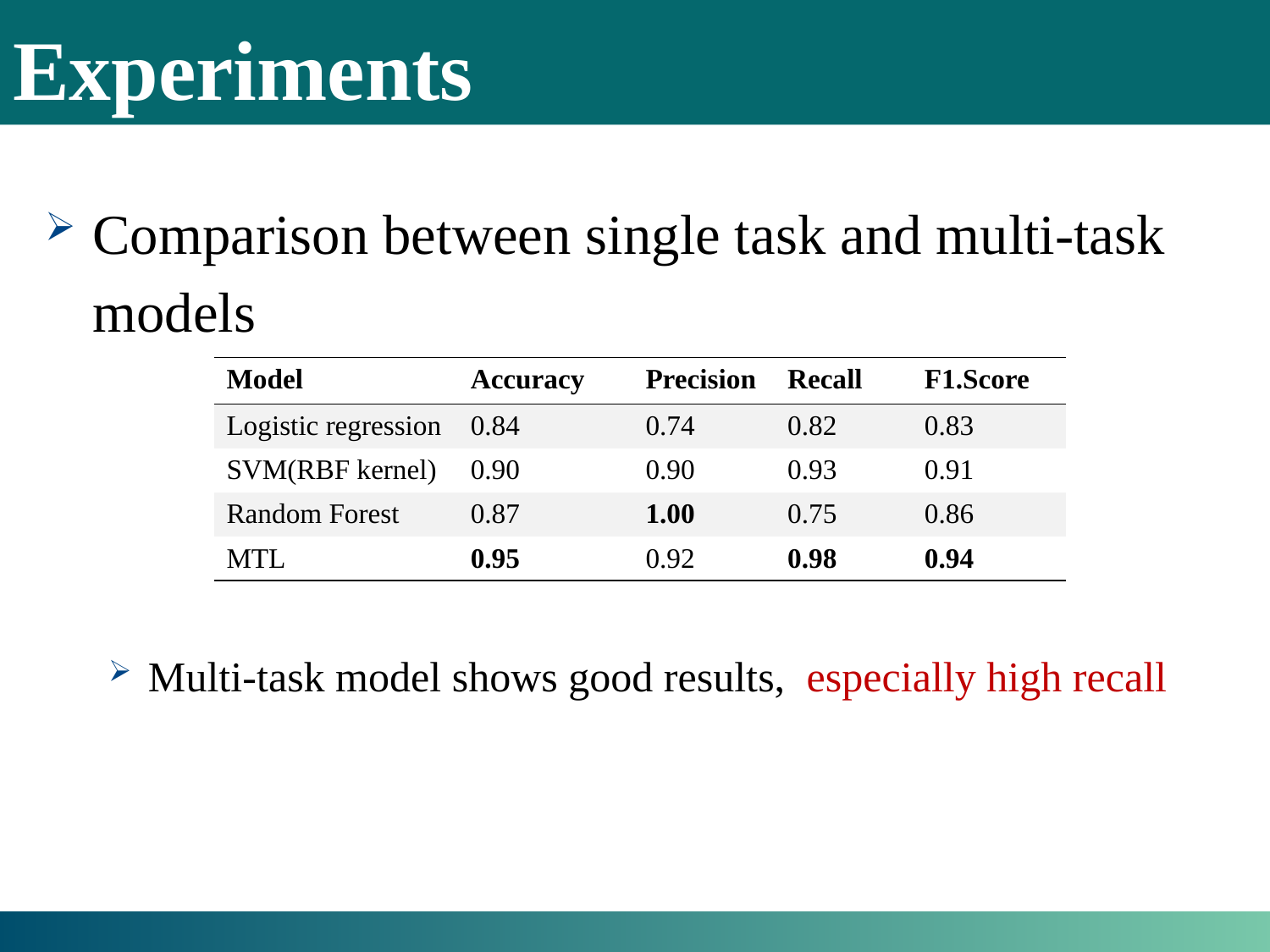

Experiments
Comparison between single task and multi-task models

Multi-task model shows good results,  especially high recall

| Model | Accuracy | Precision | Recall | F1.Score |
| --- | --- | --- | --- | --- |
| Logistic regression | 0.84 | 0.74 | 0.82 | 0.83 |
| SVM(RBF kernel) | 0.90 | 0.90 | 0.93 | 0.91 |
| Random Forest | 0.87 | 1.00 | 0.75 | 0.86 |
| MTL | 0.95 | 0.92 | 0.98 | 0.94 |